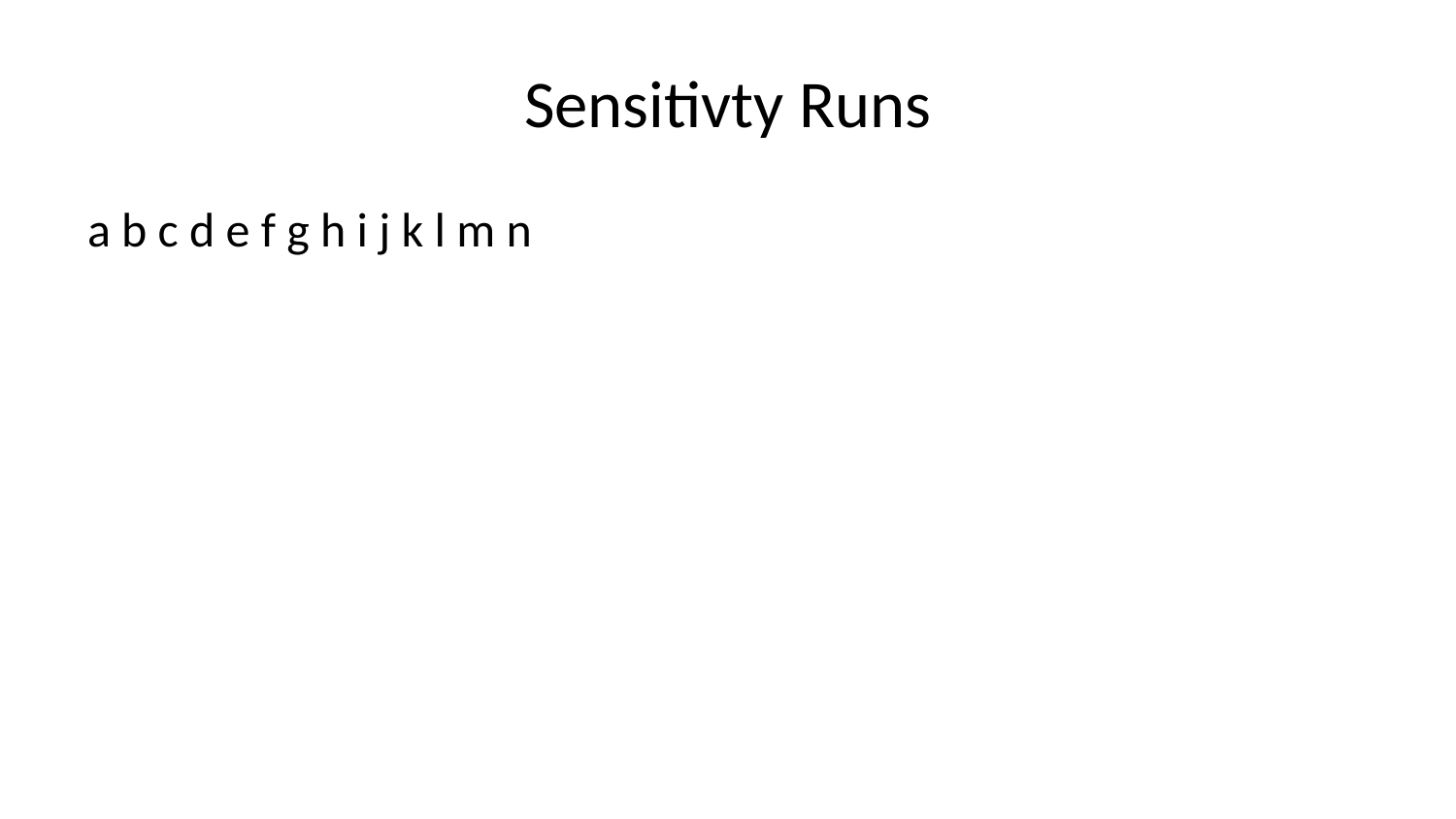

# Sensitivty Runs
a b c d e f g h i j k l m n